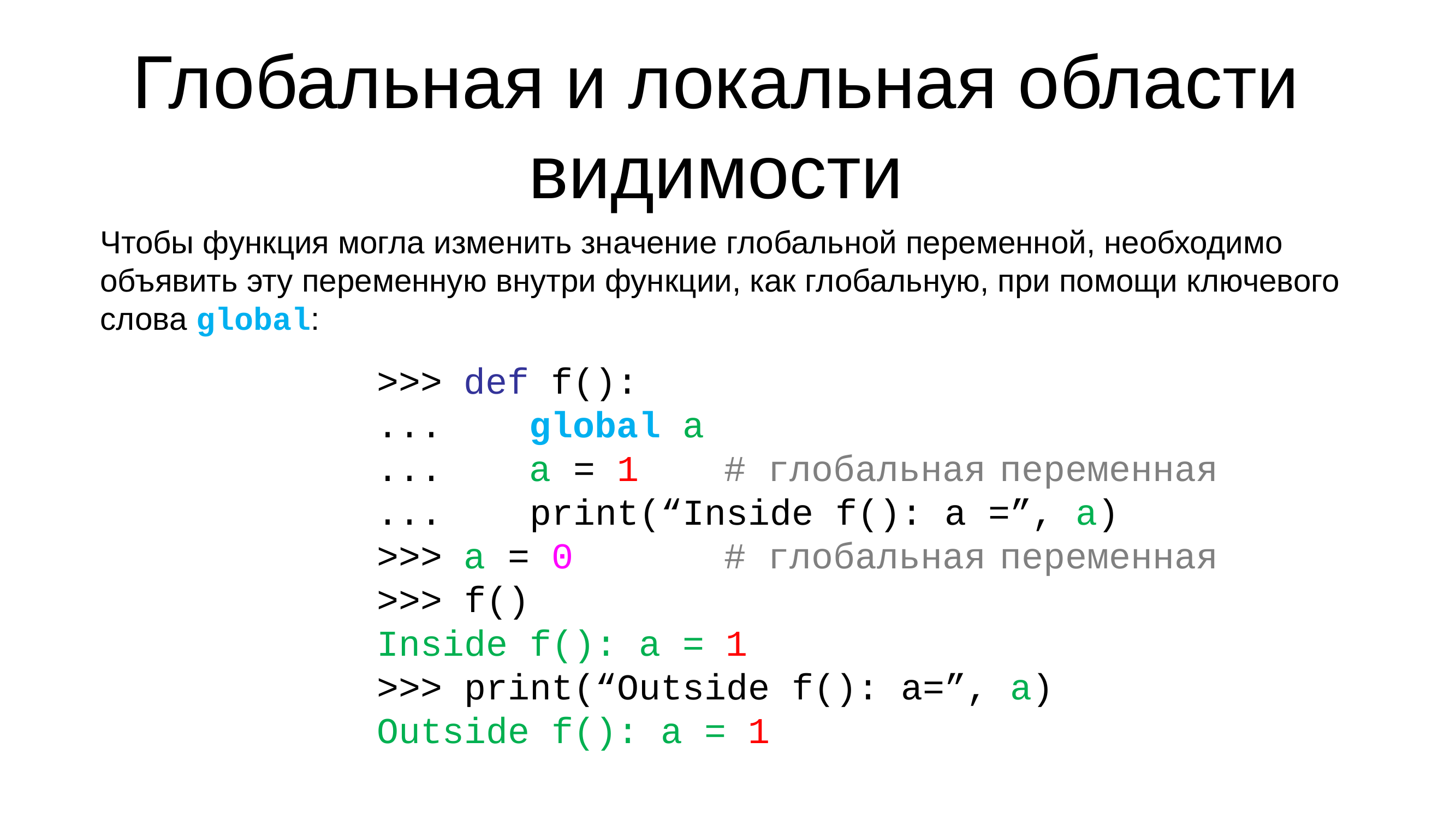

# Глобальная и локальная области видимости
Чтобы функция могла изменить значение глобальной переменной, необходимо объявить эту переменную внутри функции, как глобальную, при помощи ключевого слова global:
hello():
>>> def f():
...    global a
...    a = 1
...    print(“Inside f(): a =”, a)
>>> a = 0
>>> f()
Inside f(): a = 1
>>> print(“Outside f(): a=”, a)
Outside f(): a = 1
# глобальная переменная
# глобальная переменная